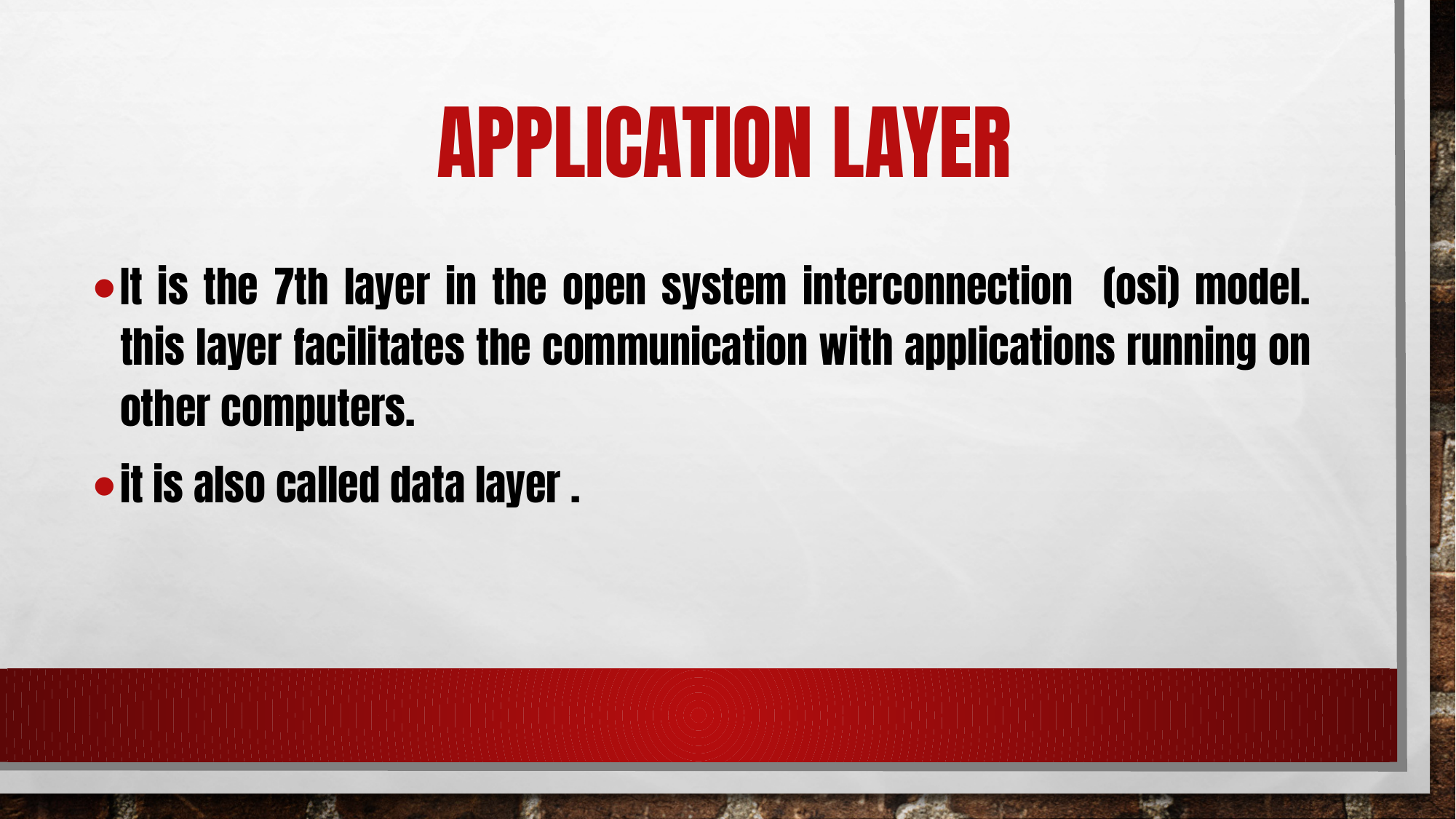

# Application layer
It is the 7th layer in the open system interconnection  (osi) model. this layer facilitates the communication with applications running on other computers.
it is also called data layer .